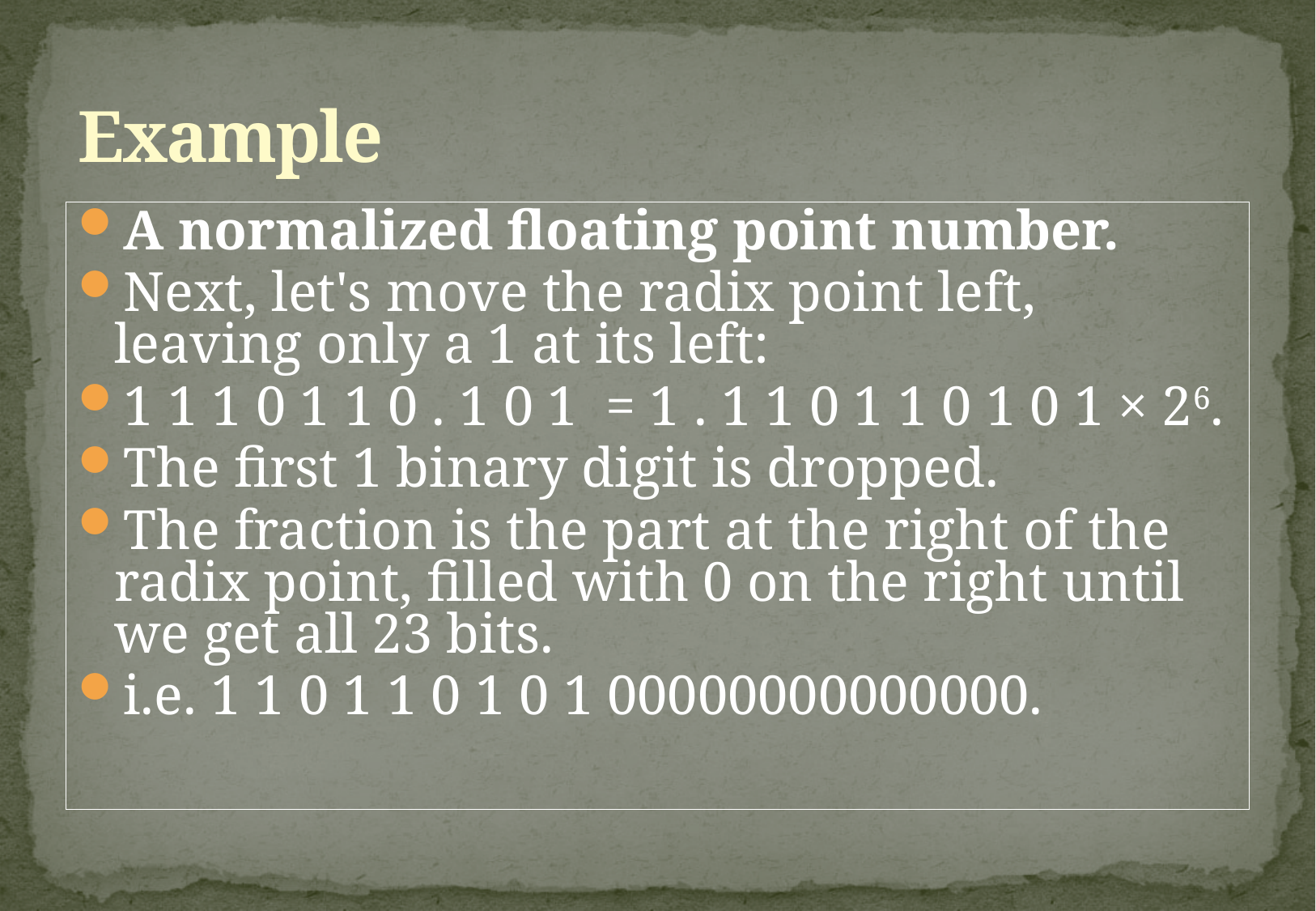

# Example
A normalized floating point number.
Next, let's move the radix point left, leaving only a 1 at its left:
1 1 1 0 1 1 0 . 1 0 1  = 1 . 1 1 0 1 1 0 1 0 1 × 26.
The first 1 binary digit is dropped.
The fraction is the part at the right of the radix point, filled with 0 on the right until we get all 23 bits.
i.e. 1 1 0 1 1 0 1 0 1 00000000000000.